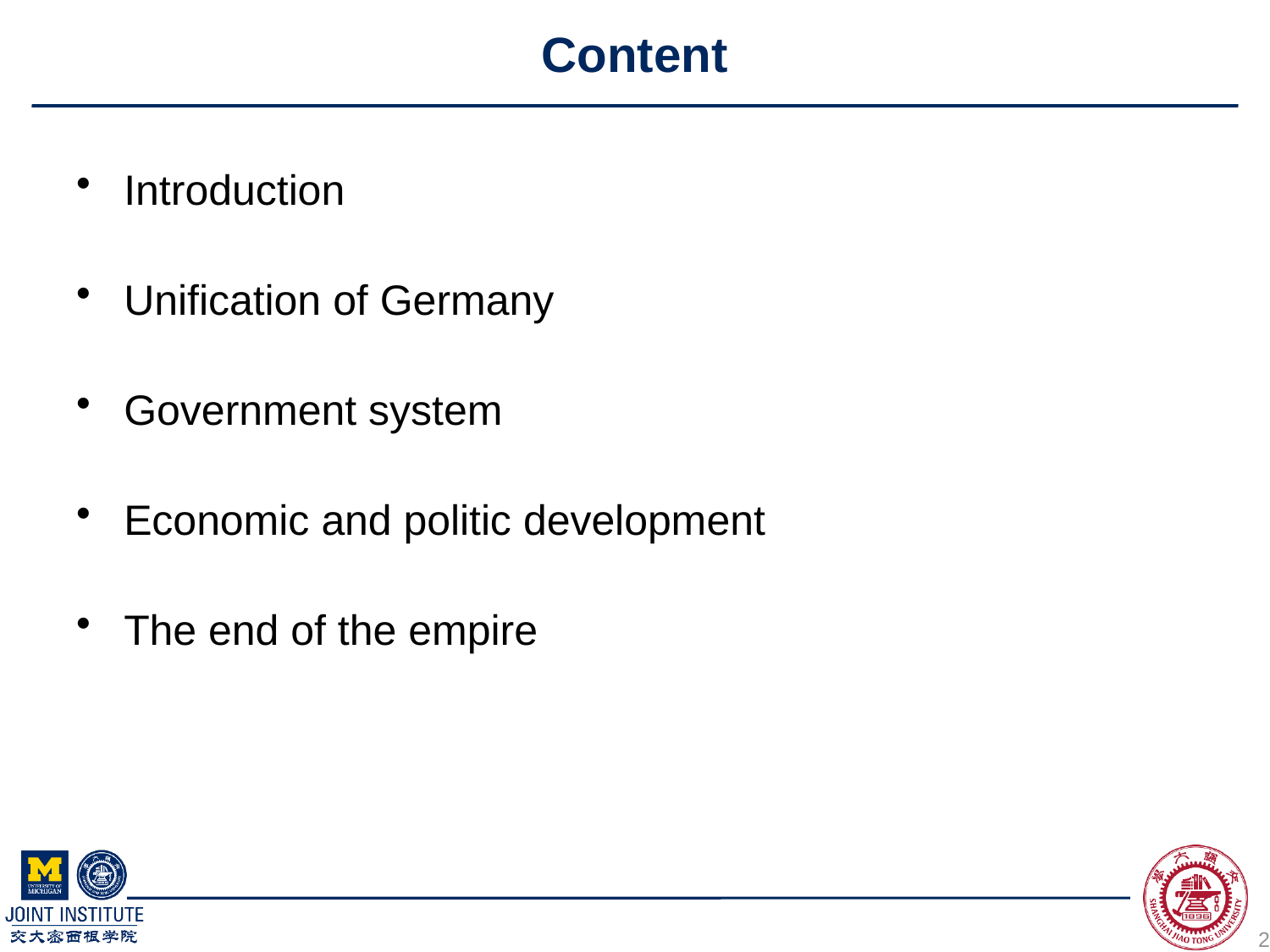

# Content
Introduction
Unification of Germany
Government system
Economic and politic development
The end of the empire

2